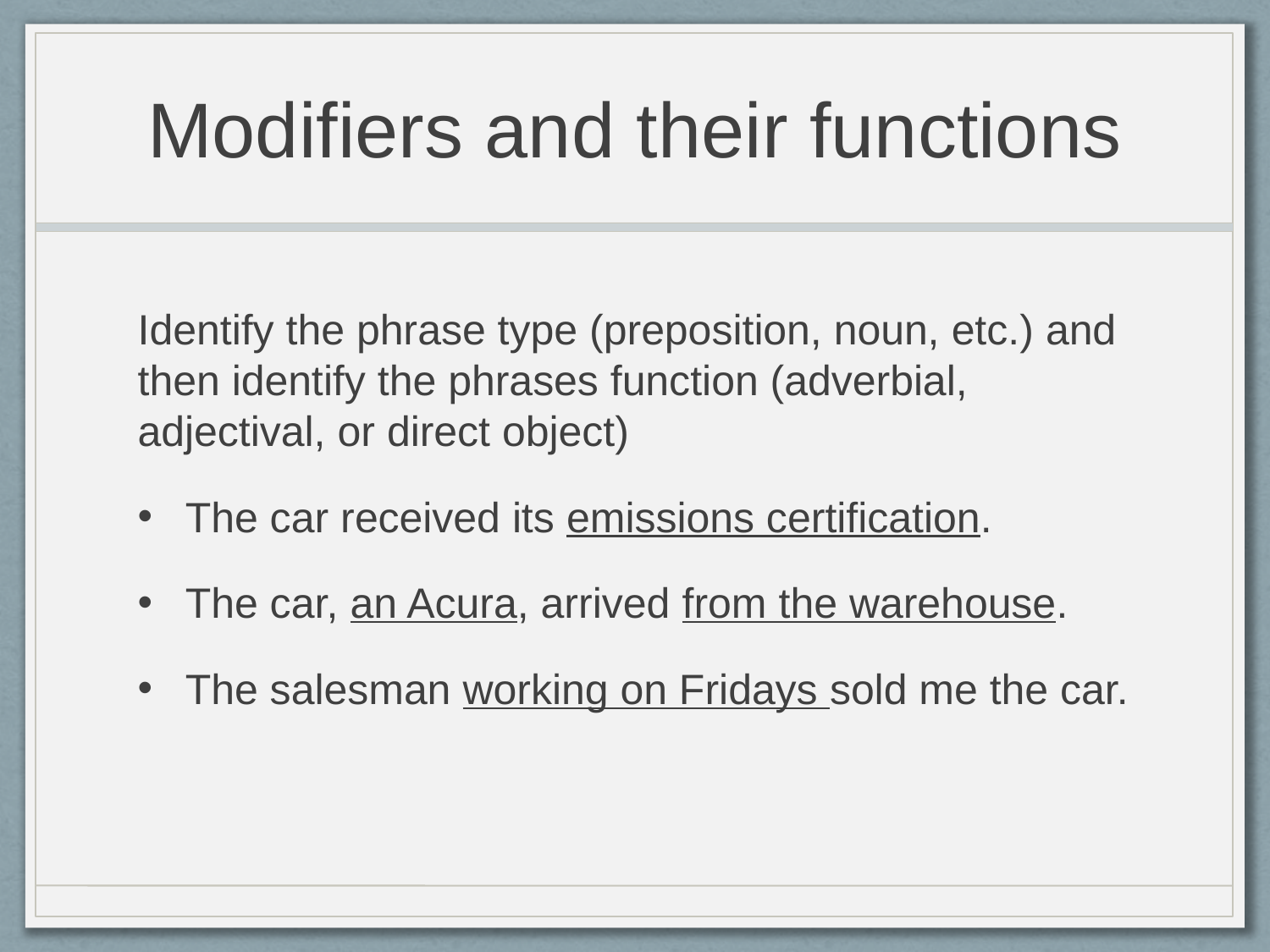

# Modifiers and their functions
Identify the phrase type (preposition, noun, etc.) and then identify the phrases function (adverbial, adjectival, or direct object)
The car received its emissions certification.
The car, an Acura, arrived from the warehouse.
The salesman working on Fridays sold me the car.